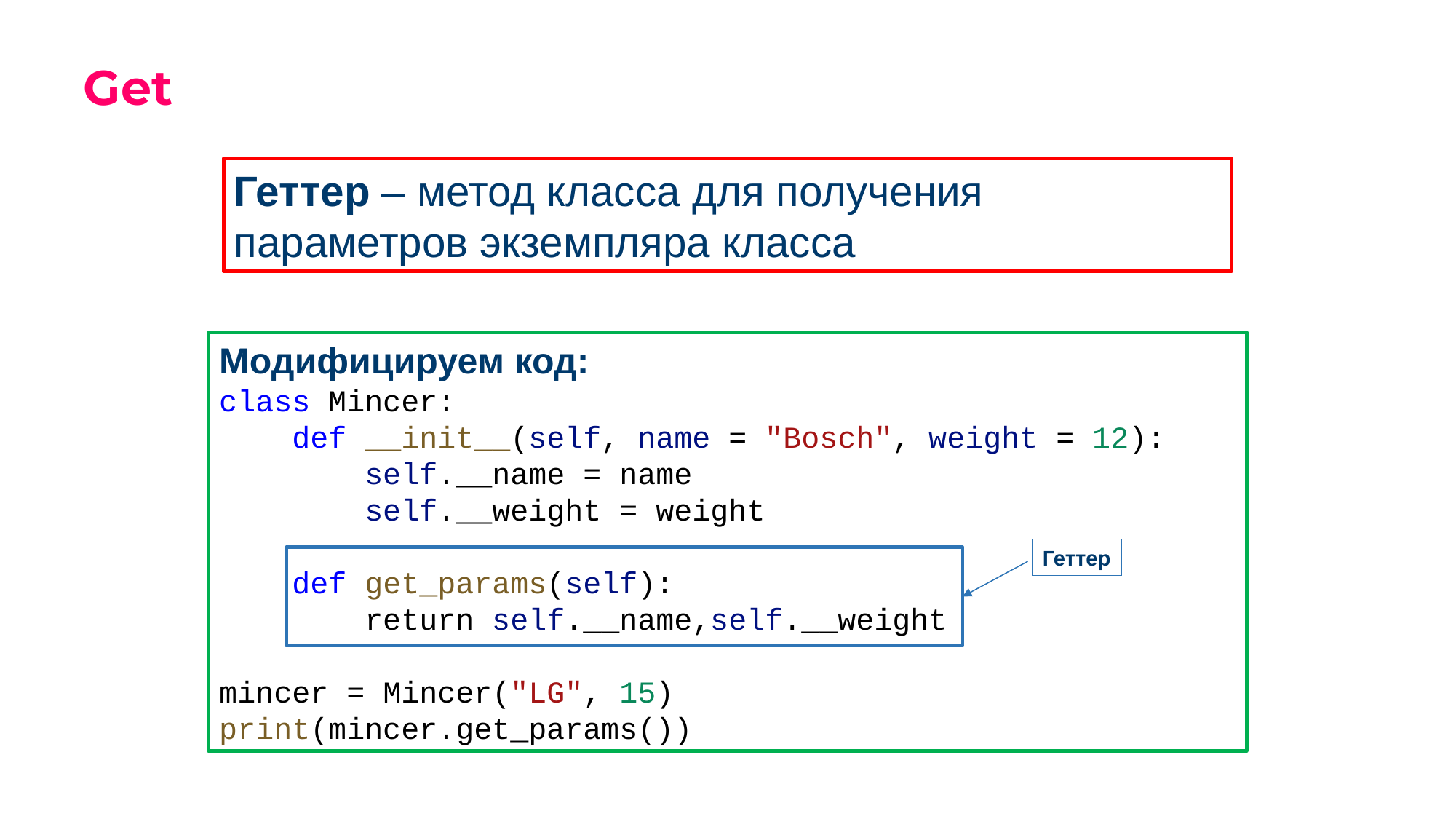

Get
Геттер – метод класса для получения параметров экземпляра класса
Модифицируем код:
class Mincer:
    def __init__(self, name = "Bosch", weight = 12):
        self.__name = name
        self.__weight = weight
    def get_params(self):
        return self.__name,self.__weight
mincer = Mincer("LG", 15)
print(mincer.get_params())
Геттер